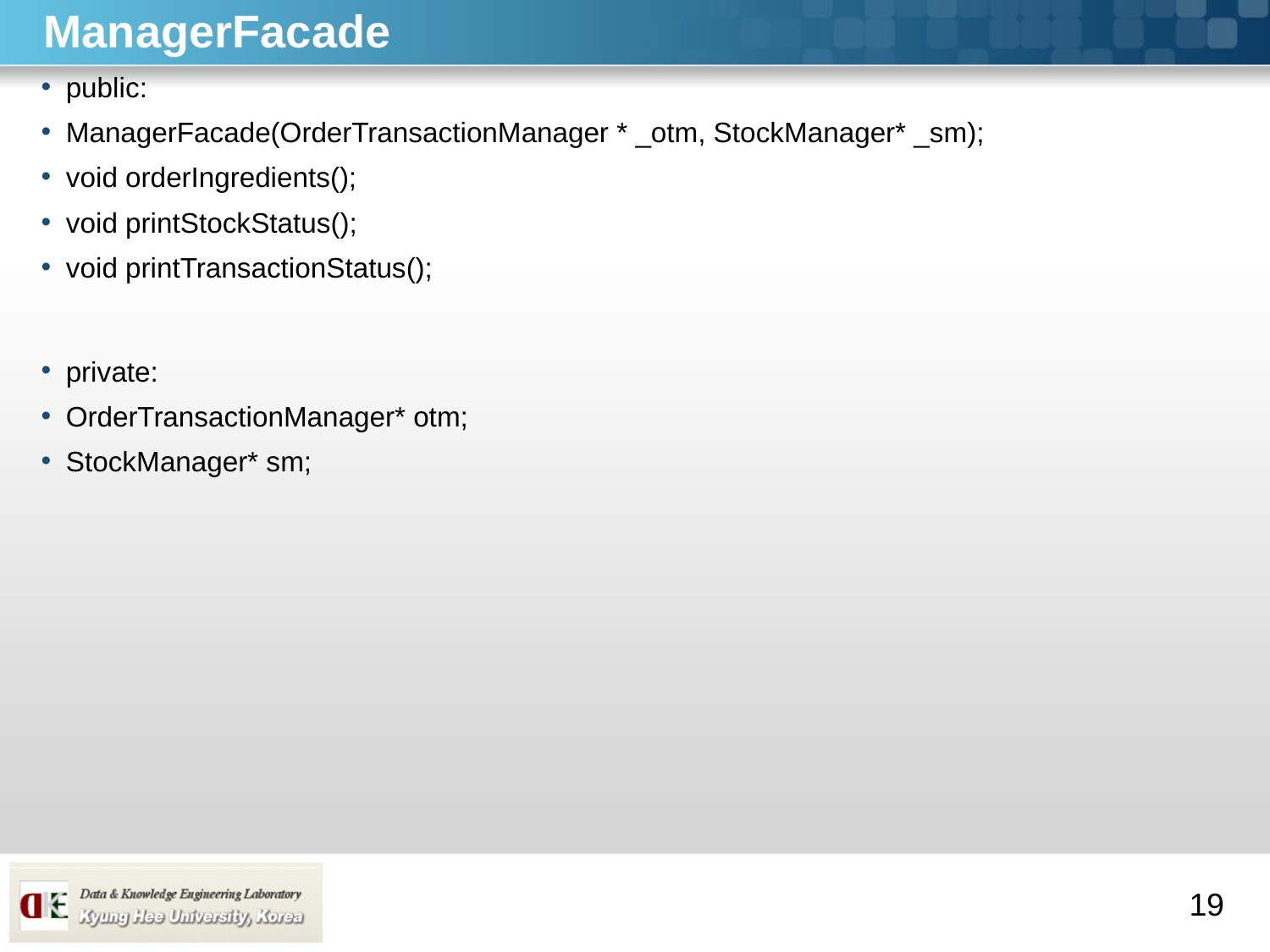

# ManagerFacade
public:
ManagerFacade(OrderTransactionManager * _otm, StockManager* _sm);
void orderIngredients();
void printStockStatus();
void printTransactionStatus();

private:
OrderTransactionManager* otm;
StockManager* sm;